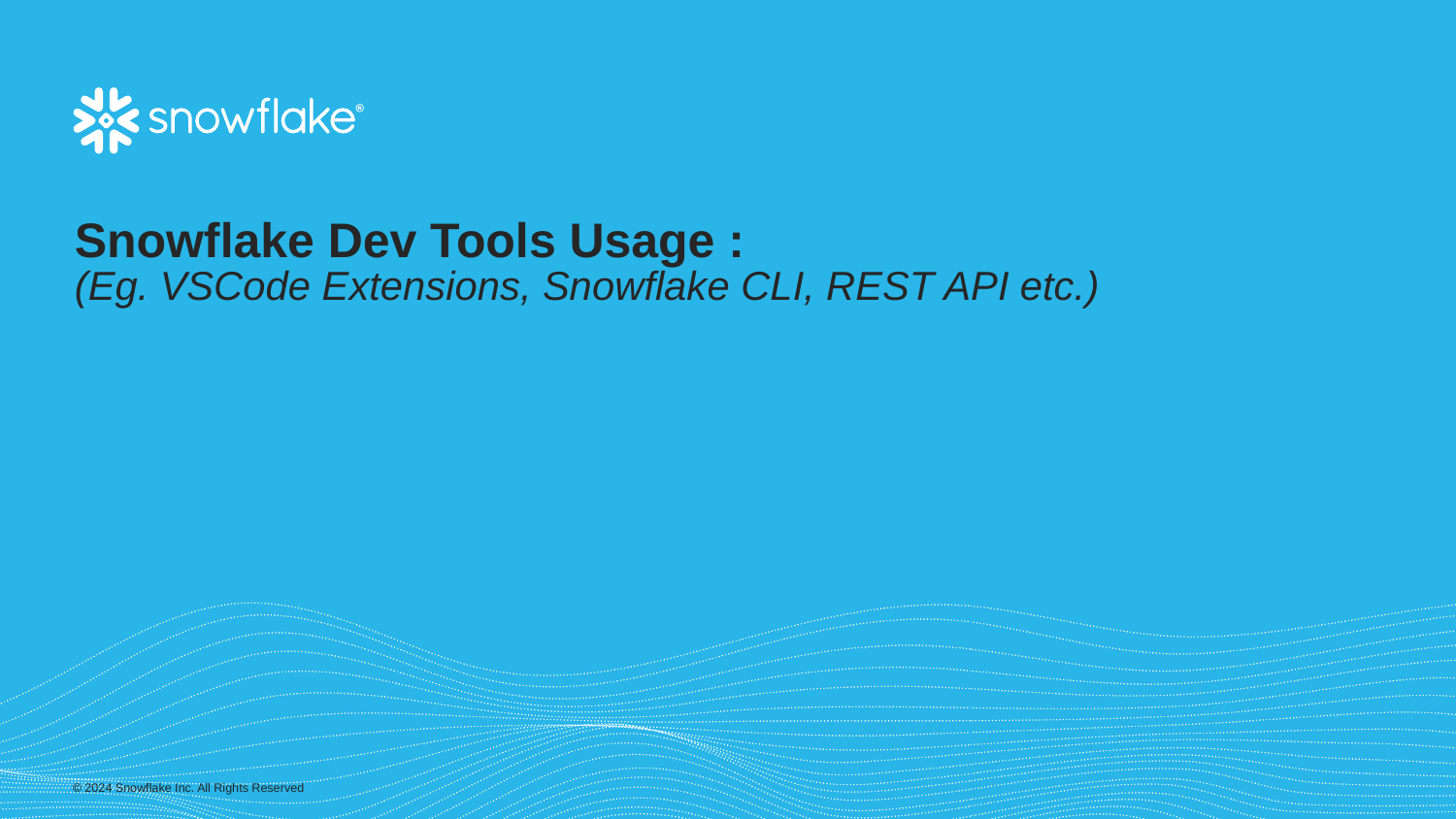

Snowflake Dev Tools Usage :
(Eg. VSCode Extensions, Snowflake CLI, REST API etc.)